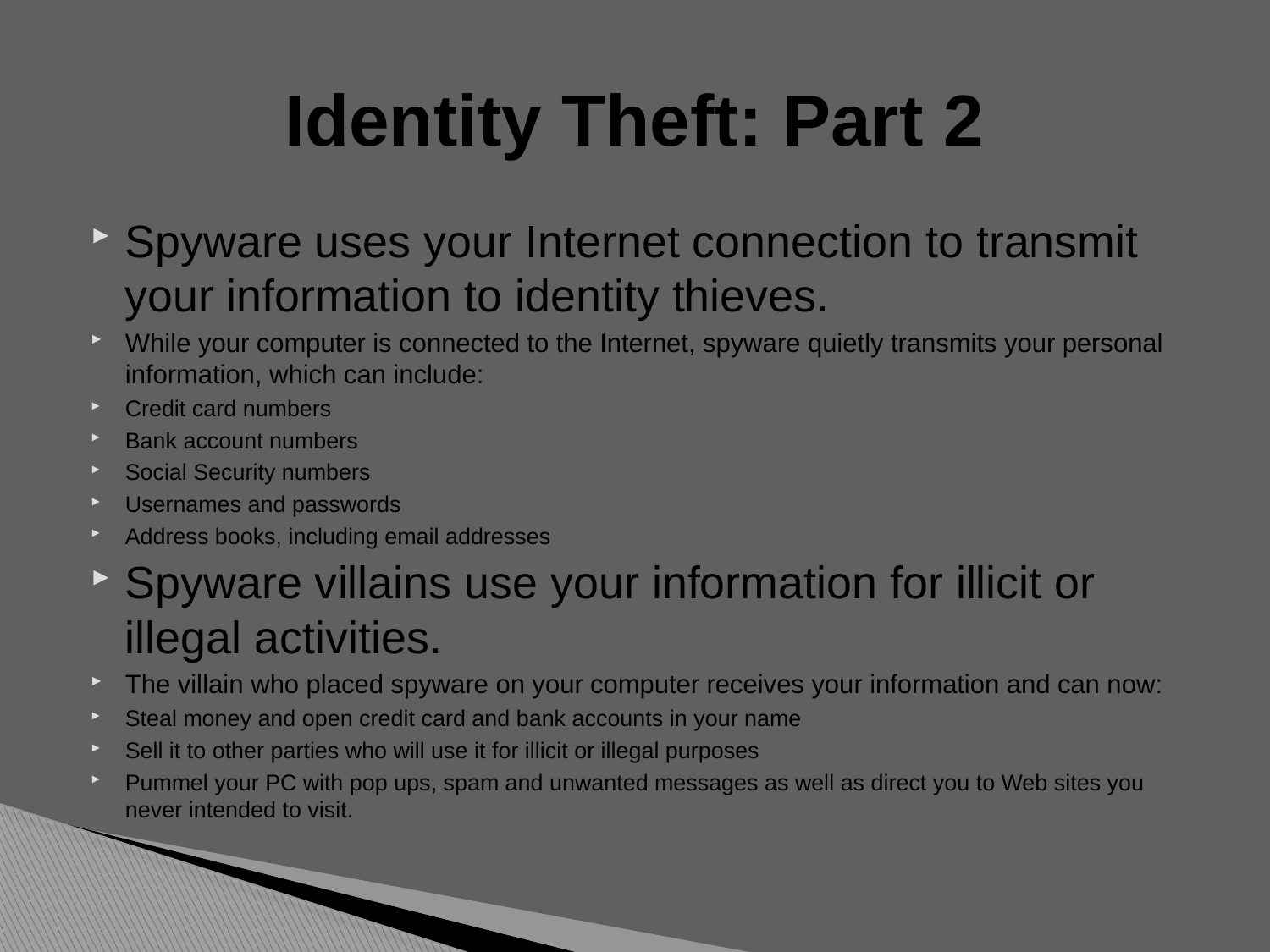

# Identity Theft: Part 2
Spyware uses your Internet connection to transmit your information to identity thieves.
While your computer is connected to the Internet, spyware quietly transmits your personal information, which can include:
Credit card numbers
Bank account numbers
Social Security numbers
Usernames and passwords
Address books, including email addresses
Spyware villains use your information for illicit or illegal activities.
The villain who placed spyware on your computer receives your information and can now:
Steal money and open credit card and bank accounts in your name
Sell it to other parties who will use it for illicit or illegal purposes
Pummel your PC with pop ups, spam and unwanted messages as well as direct you to Web sites you never intended to visit.